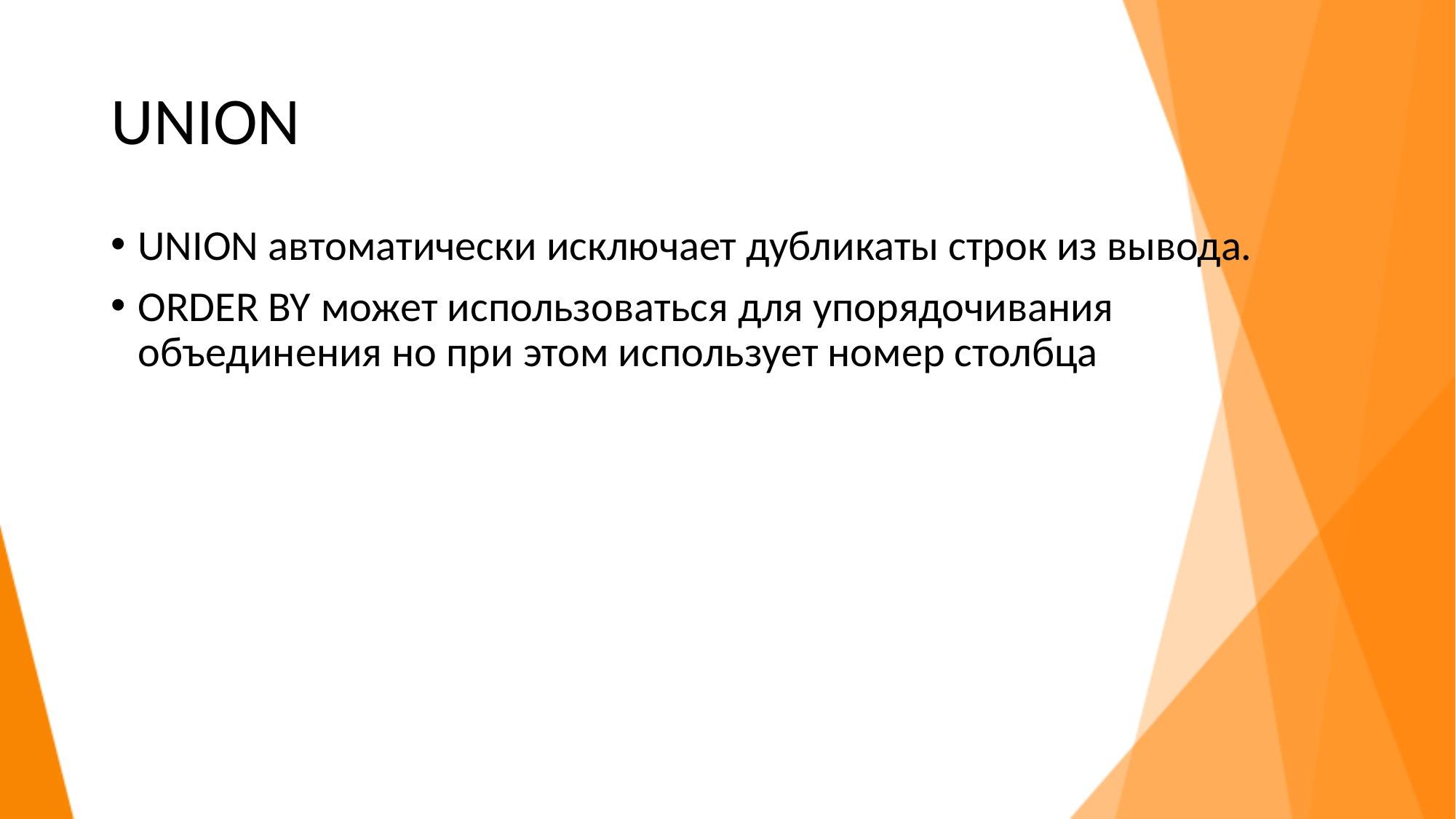

# UNION
UNION автоматически исключает дубликаты строк из вывода.
ORDER BY может использоваться для упорядочивания объединения но при этом использует номер столбца